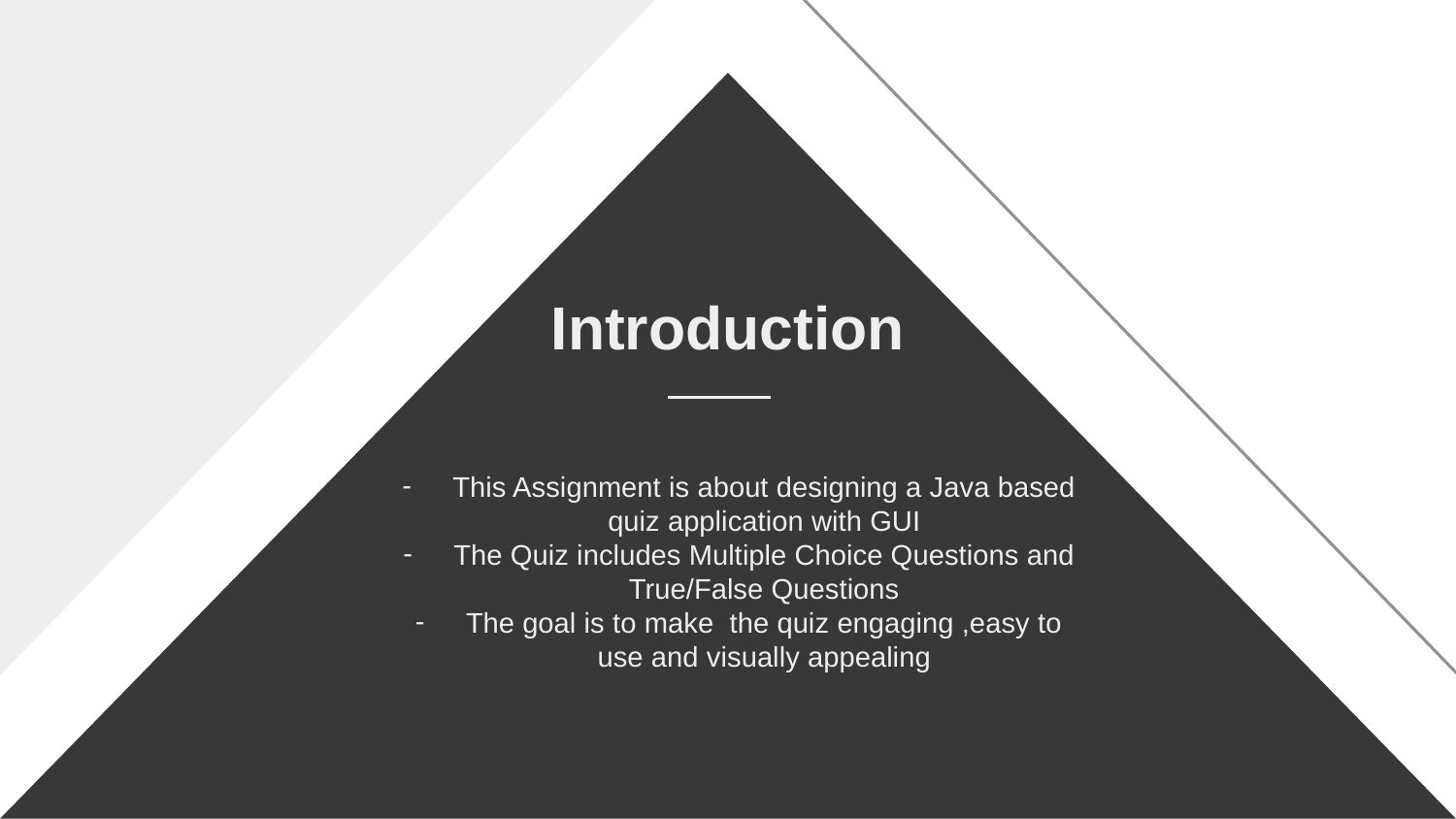

# Introduction
This Assignment is about designing a Java based quiz application with GUI
The Quiz includes Multiple Choice Questions and True/False Questions
The goal is to make  the quiz engaging ,easy to use and visually appealing